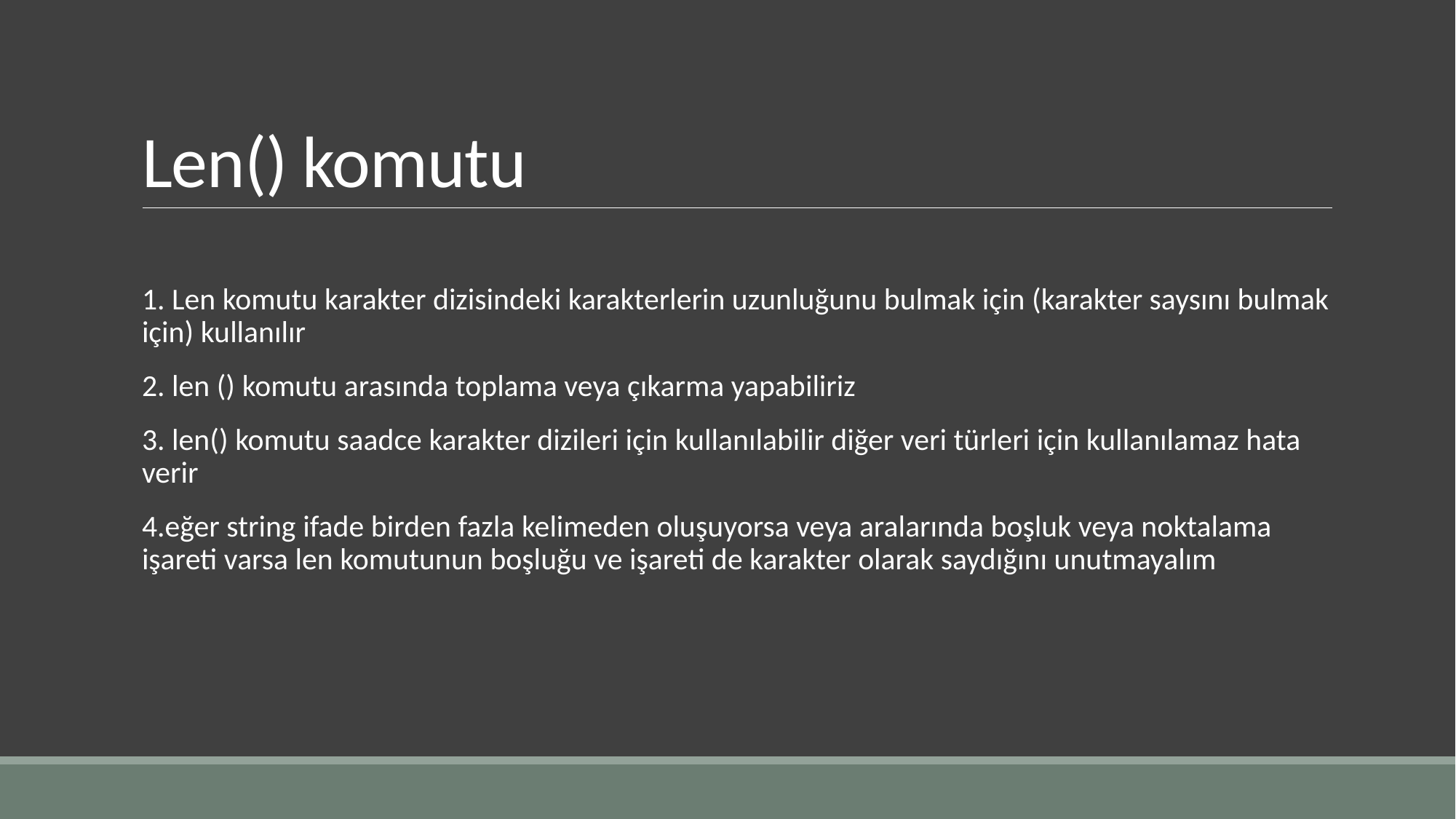

# Len() komutu

1. Len komutu karakter dizisindeki karakterlerin uzunluğunu bulmak için (karakter saysını bulmak için) kullanılır
2. len () komutu arasında toplama veya çıkarma yapabiliriz
3. len() komutu saadce karakter dizileri için kullanılabilir diğer veri türleri için kullanılamaz hata verir
4.eğer string ifade birden fazla kelimeden oluşuyorsa veya aralarında boşluk veya noktalama işareti varsa len komutunun boşluğu ve işareti de karakter olarak saydığını unutmayalım